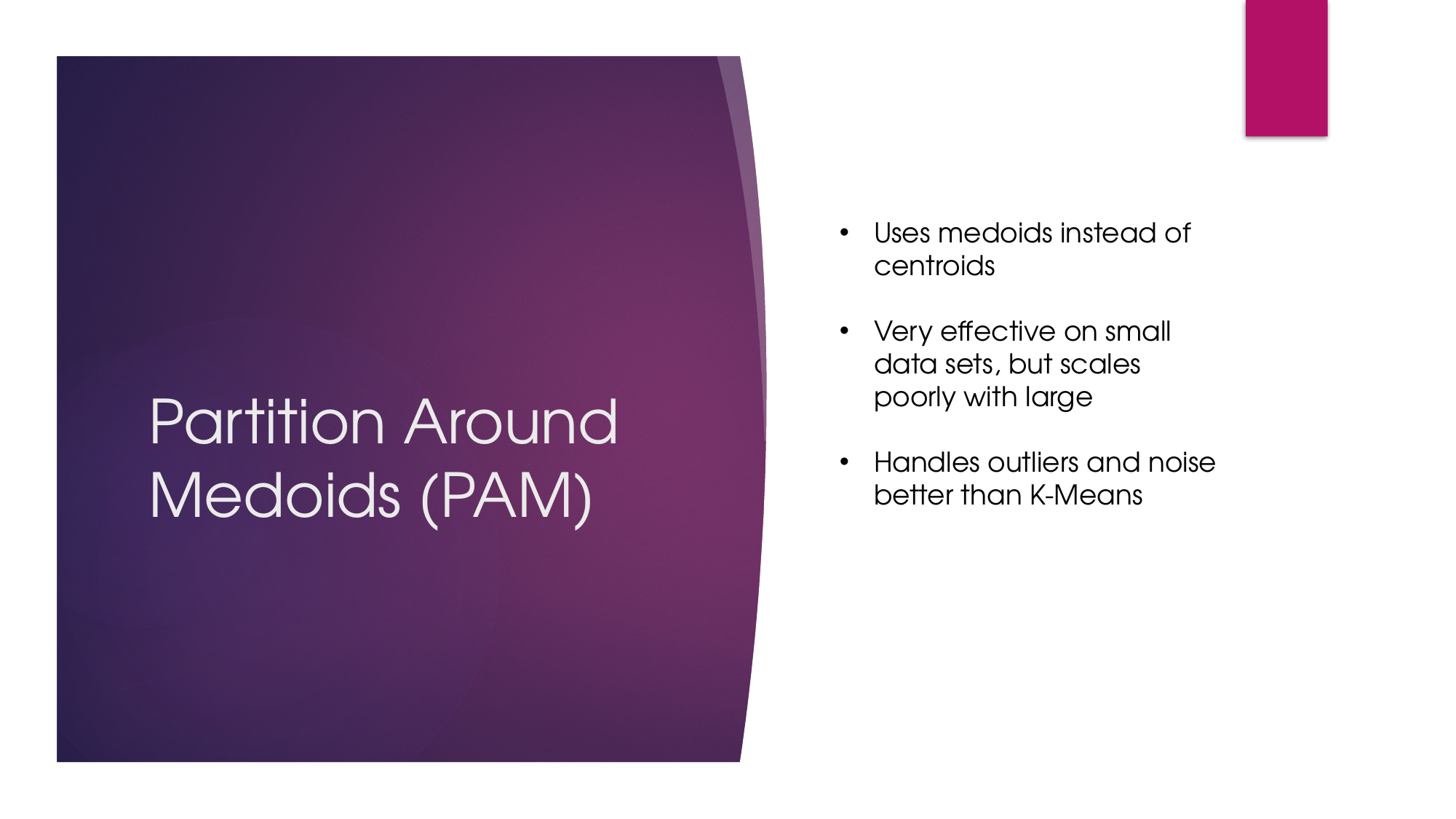

Uses medoids instead of centroids

Very effective on small data sets, but scales poorly with large

Handles outliers and noise better than K-Means

# Partition Around  Medoids (PAM)